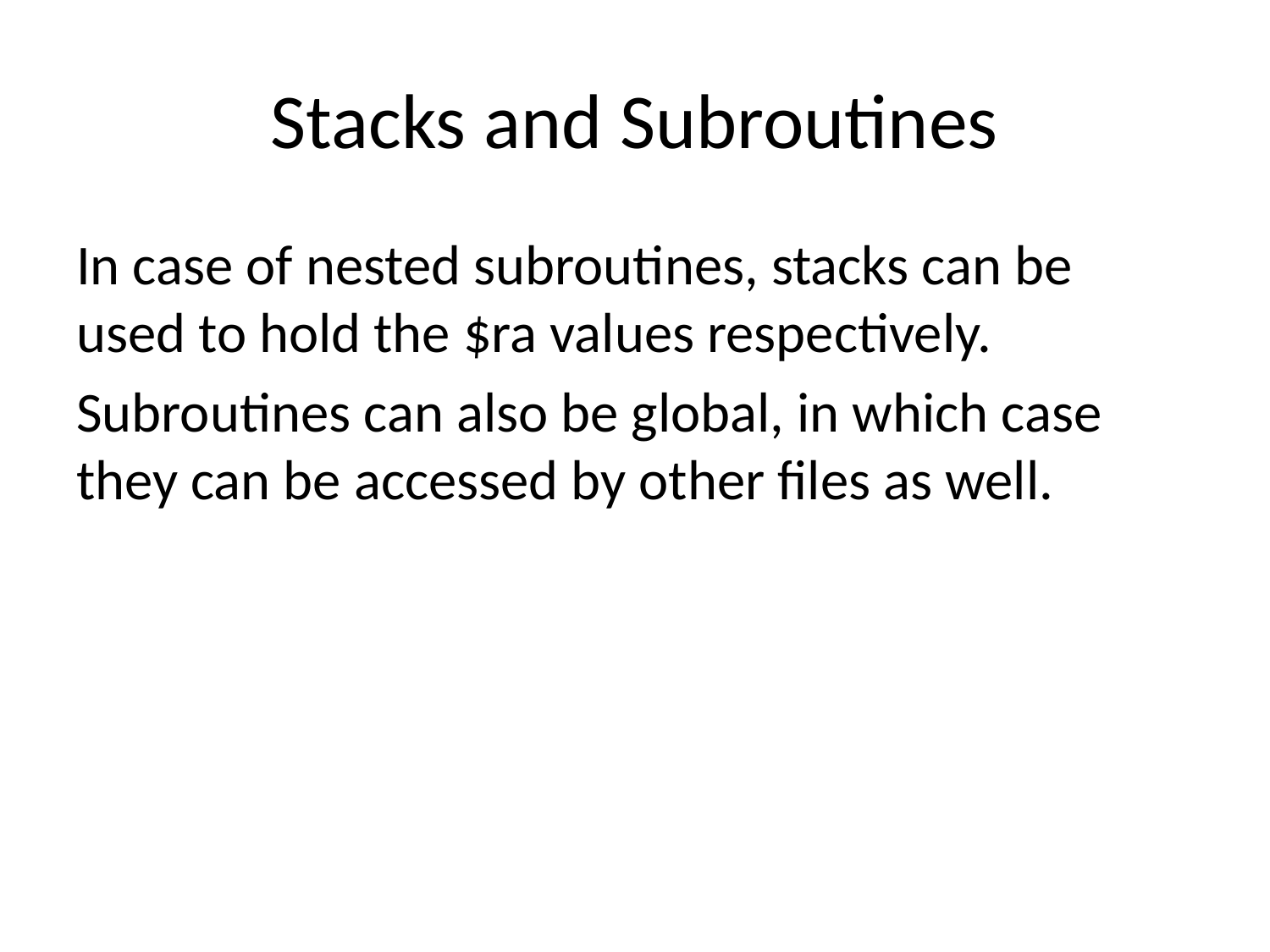

# Stacks and Subroutines
In case of nested subroutines, stacks can be used to hold the $ra values respectively.
Subroutines can also be global, in which case they can be accessed by other files as well.